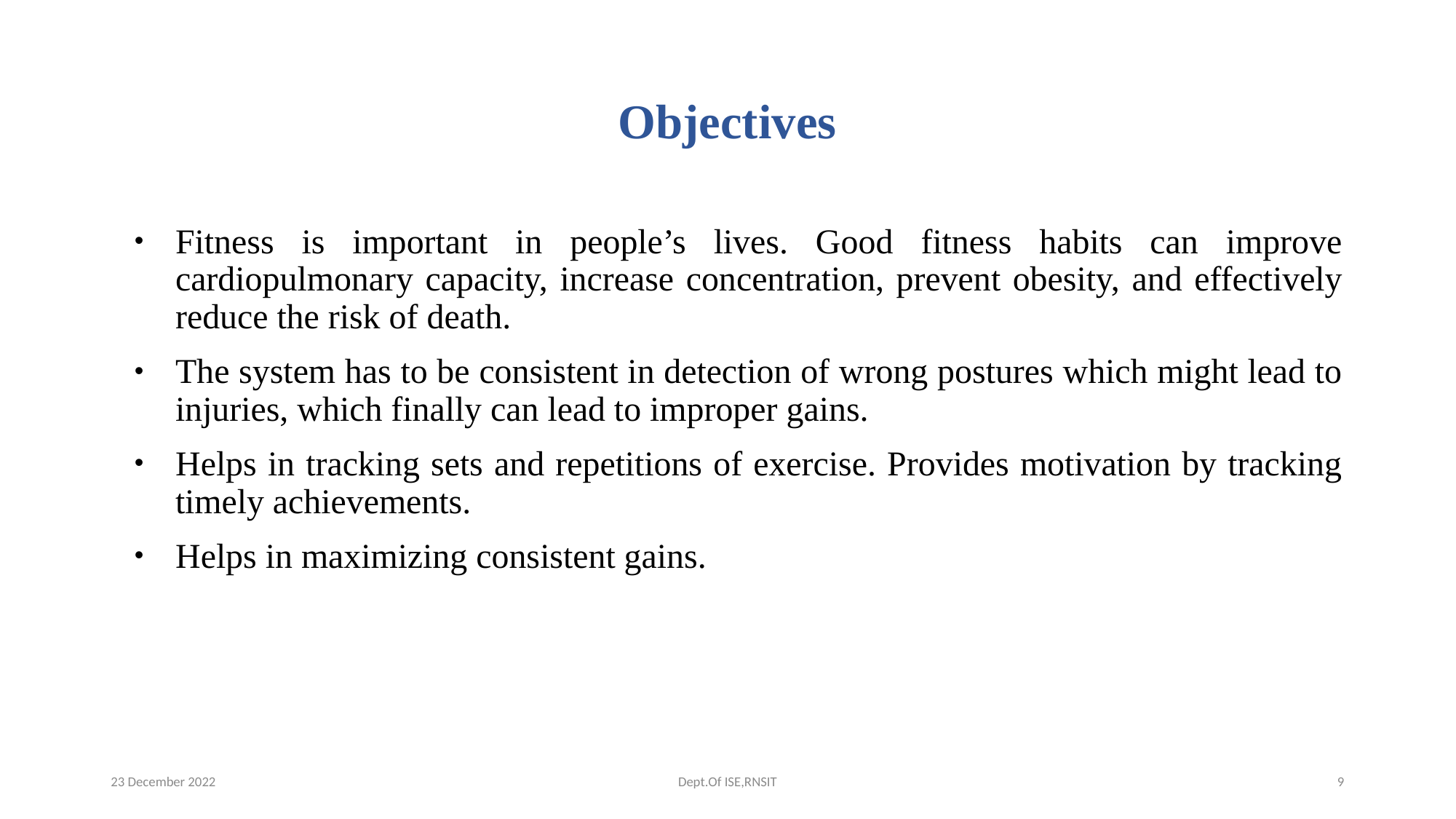

# Objectives
Fitness is important in people’s lives. Good fitness habits can improve cardiopulmonary capacity, increase concentration, prevent obesity, and effectively reduce the risk of death.
The system has to be consistent in detection of wrong postures which might lead to injuries, which finally can lead to improper gains.
Helps in tracking sets and repetitions of exercise. Provides motivation by tracking timely achievements.
Helps in maximizing consistent gains.

23 December 2022
Dept.Of ISE,RNSIT
9